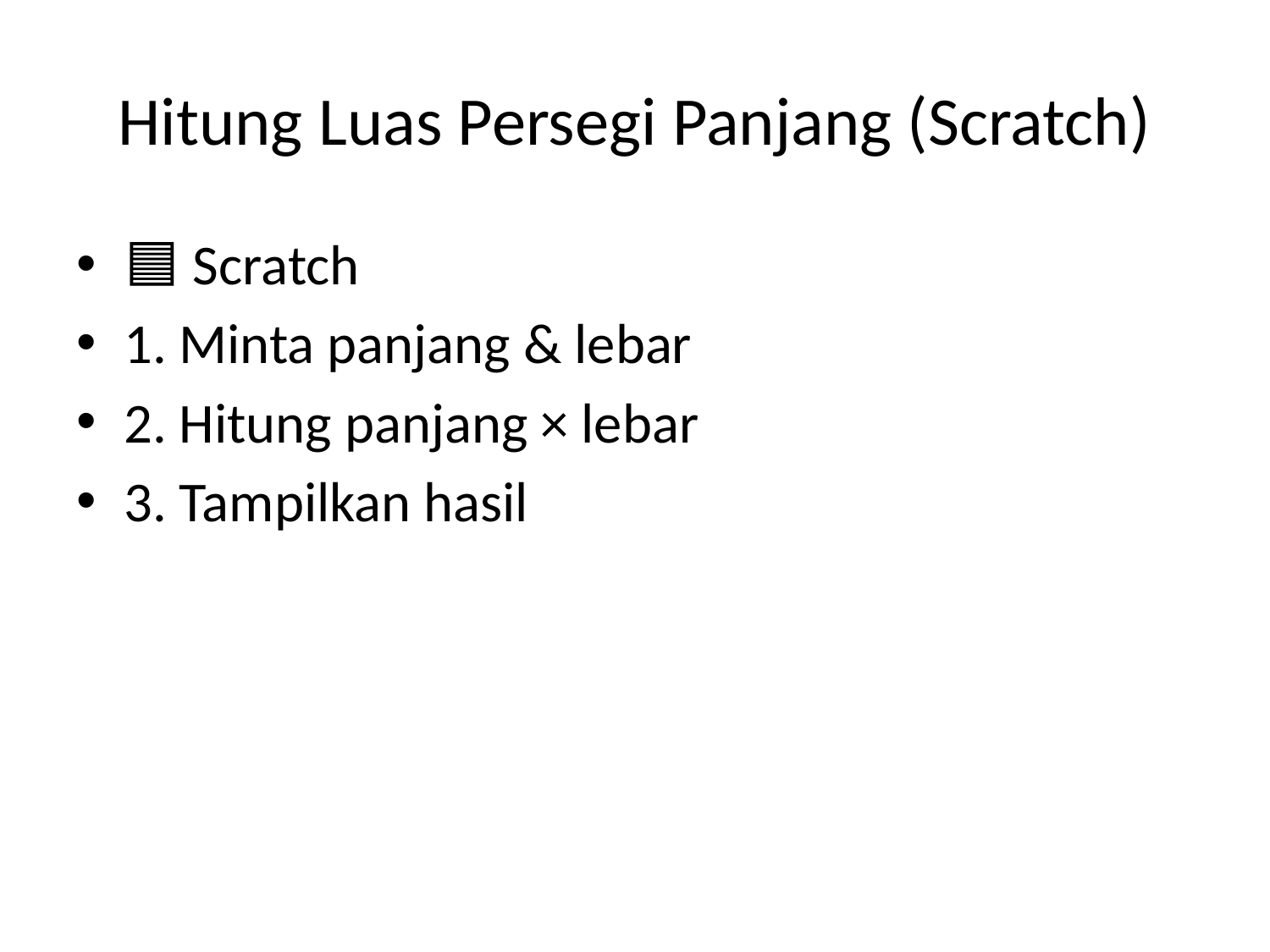

# Hitung Luas Persegi Panjang (Scratch)
🟦 Scratch
1. Minta panjang & lebar
2. Hitung panjang × lebar
3. Tampilkan hasil